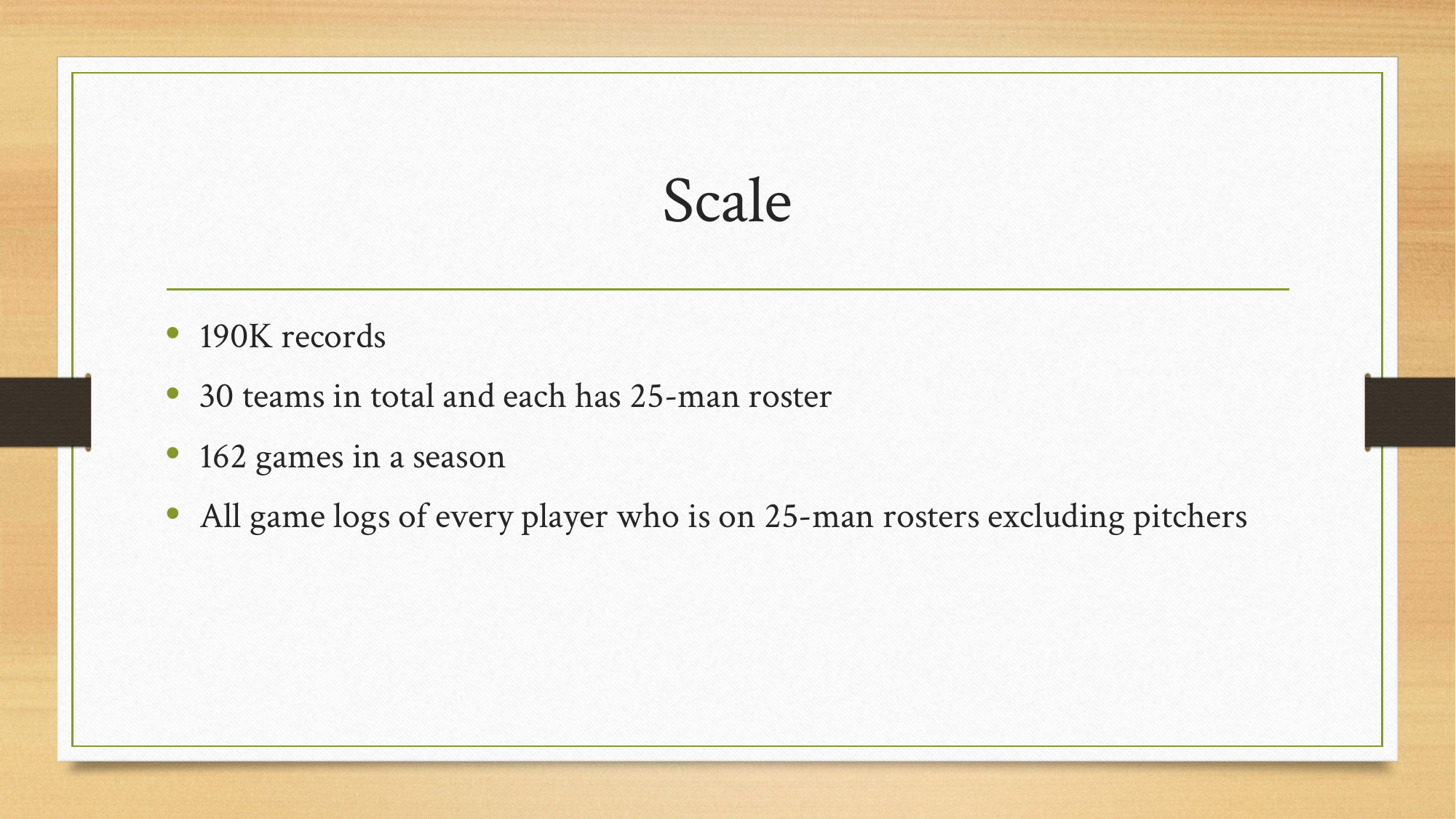

# Scale
190K records
30 teams in total and each has 25-man roster
162 games in a season
All game logs of every player who is on 25-man rosters excluding pitchers